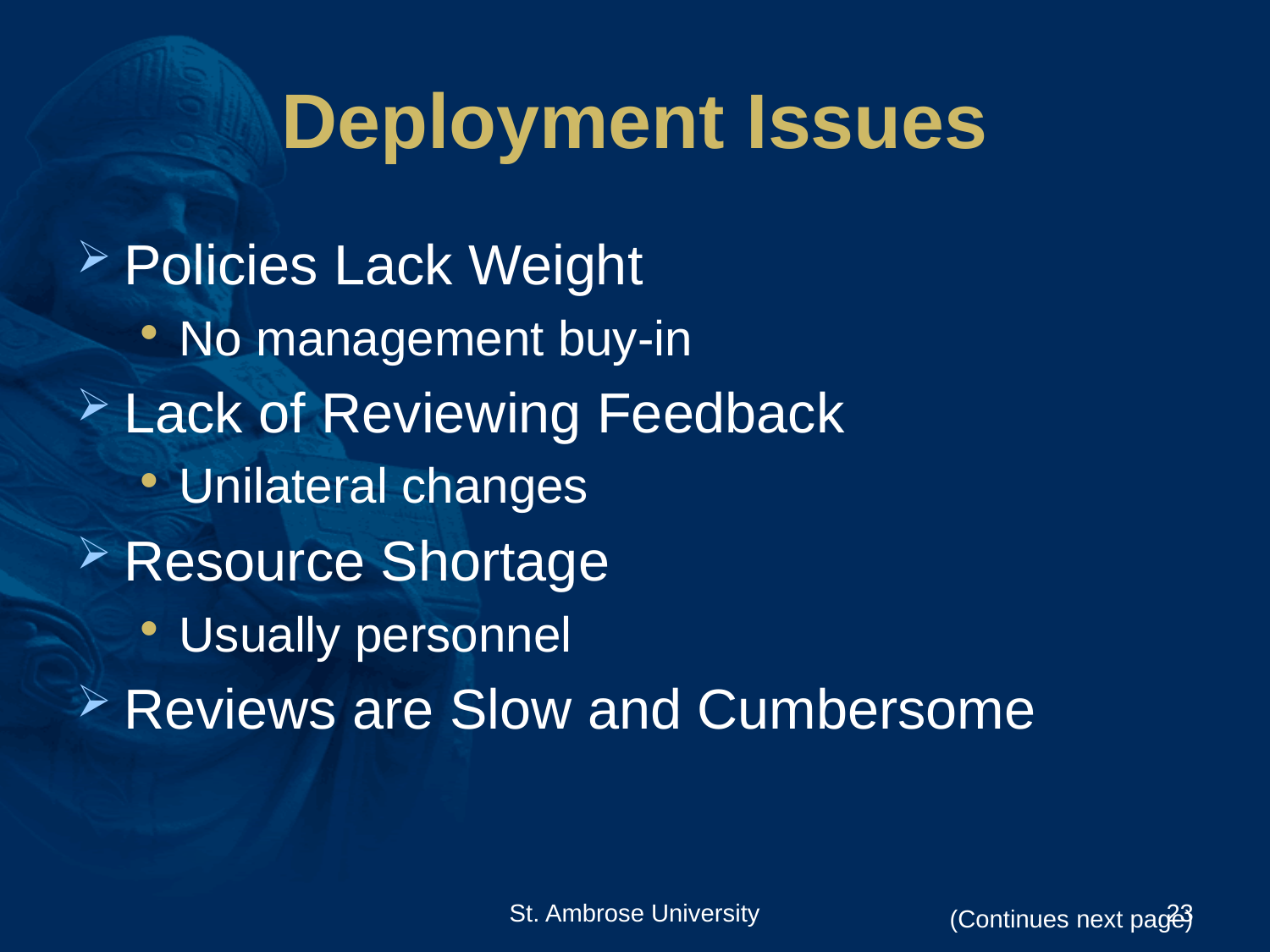

# Deployment Issues
Policies Lack Weight
No management buy-in
Lack of Reviewing Feedback
Unilateral changes
Resource Shortage
Usually personnel
Reviews are Slow and Cumbersome

(Continues next page)

St. Ambrose University
23